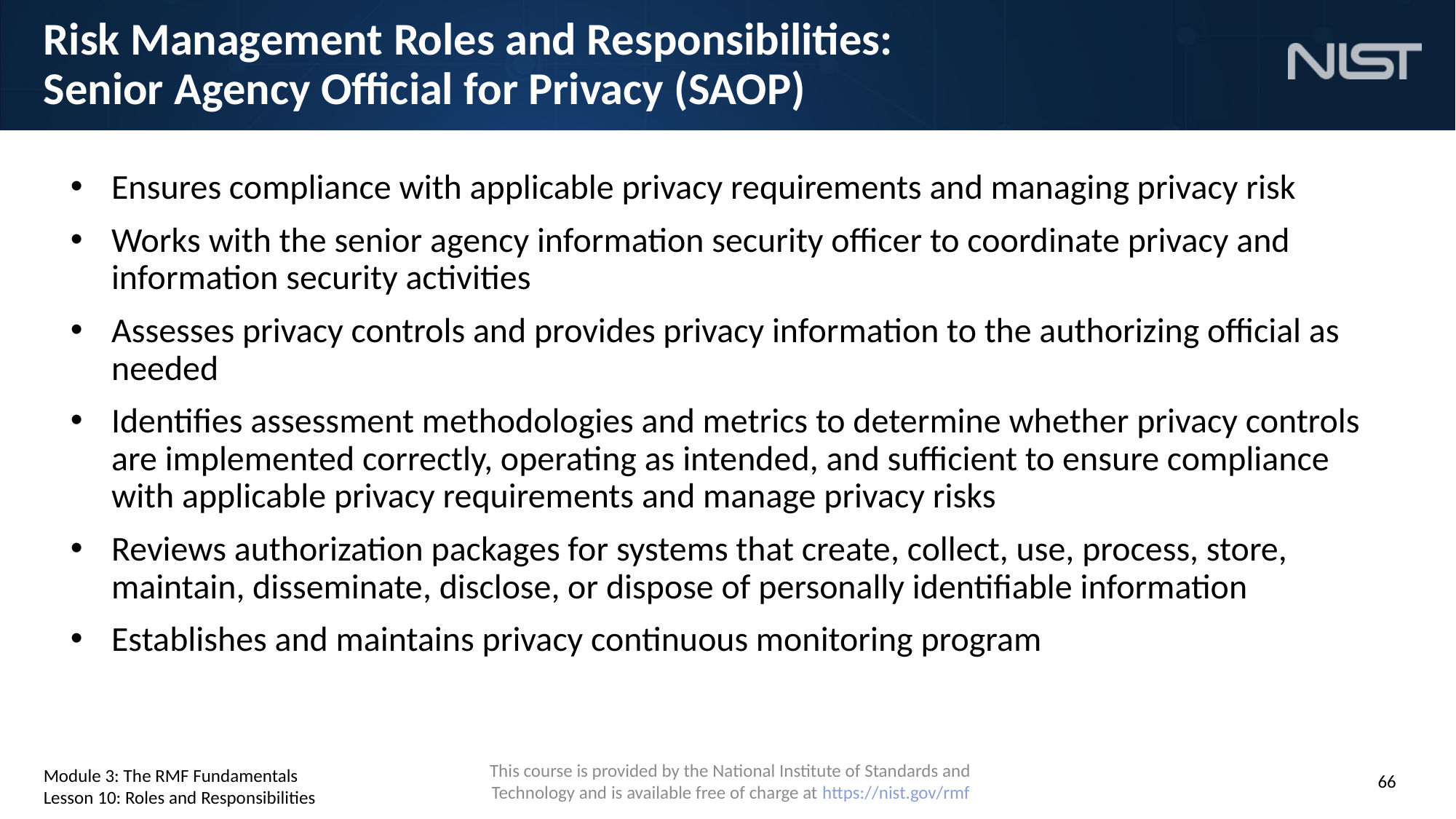

# Risk Management Roles and Responsibilities: Senior Agency Official for Privacy (SAOP)
Ensures compliance with applicable privacy requirements and managing privacy risk
Works with the senior agency information security officer to coordinate privacy and information security activities
Assesses privacy controls and provides privacy information to the authorizing official as needed
Identifies assessment methodologies and metrics to determine whether privacy controls are implemented correctly, operating as intended, and sufficient to ensure compliance with applicable privacy requirements and manage privacy risks
Reviews authorization packages for systems that create, collect, use, process, store, maintain, disseminate, disclose, or dispose of personally identifiable information
Establishes and maintains privacy continuous monitoring program
Module 3: The RMF Fundamentals
Lesson 10: Roles and Responsibilities
66